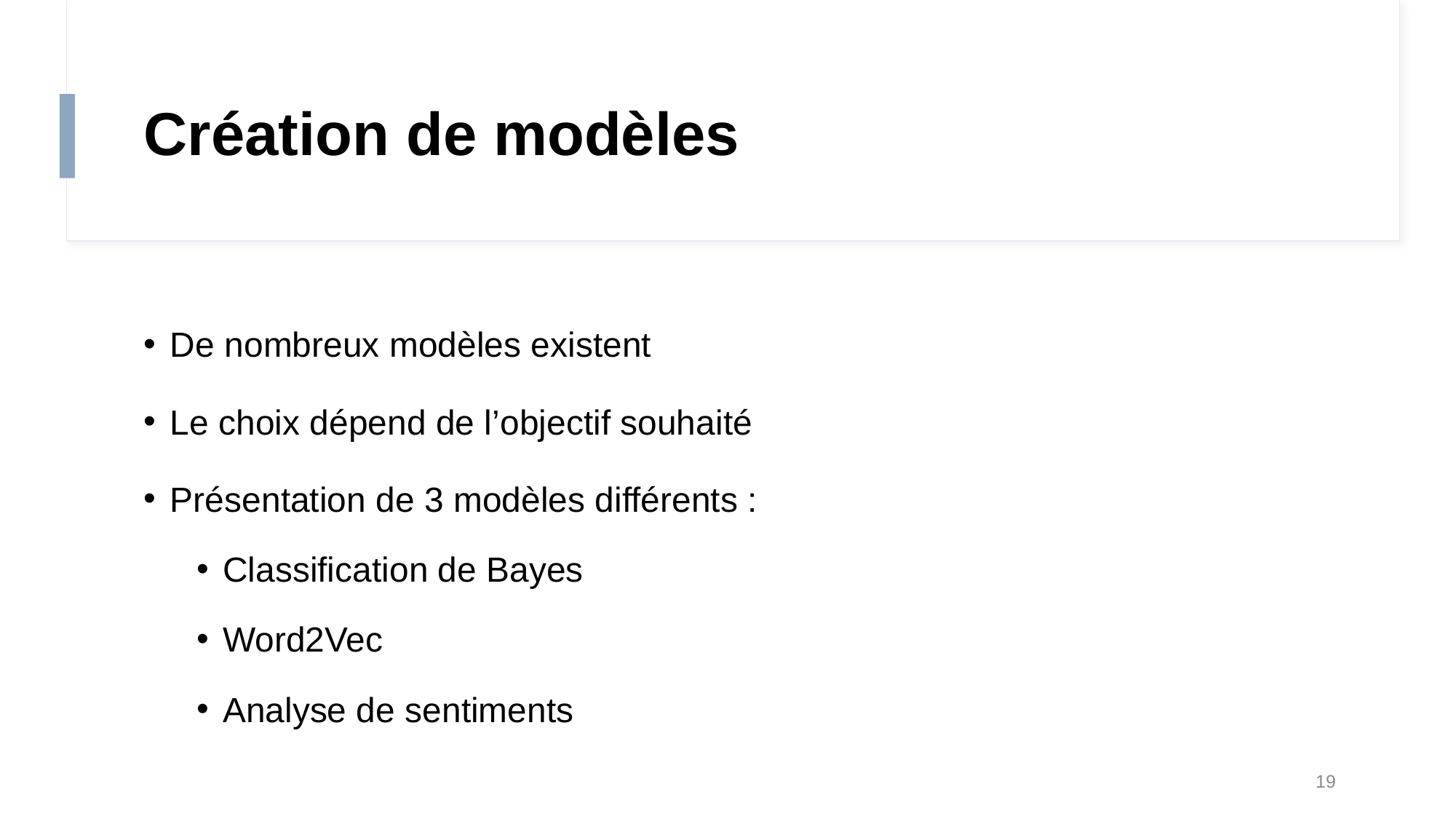

# Création de modèles
De nombreux modèles existent
Le choix dépend de l’objectif souhaité
Présentation de 3 modèles différents :
Classification de Bayes
Word2Vec
Analyse de sentiments
19